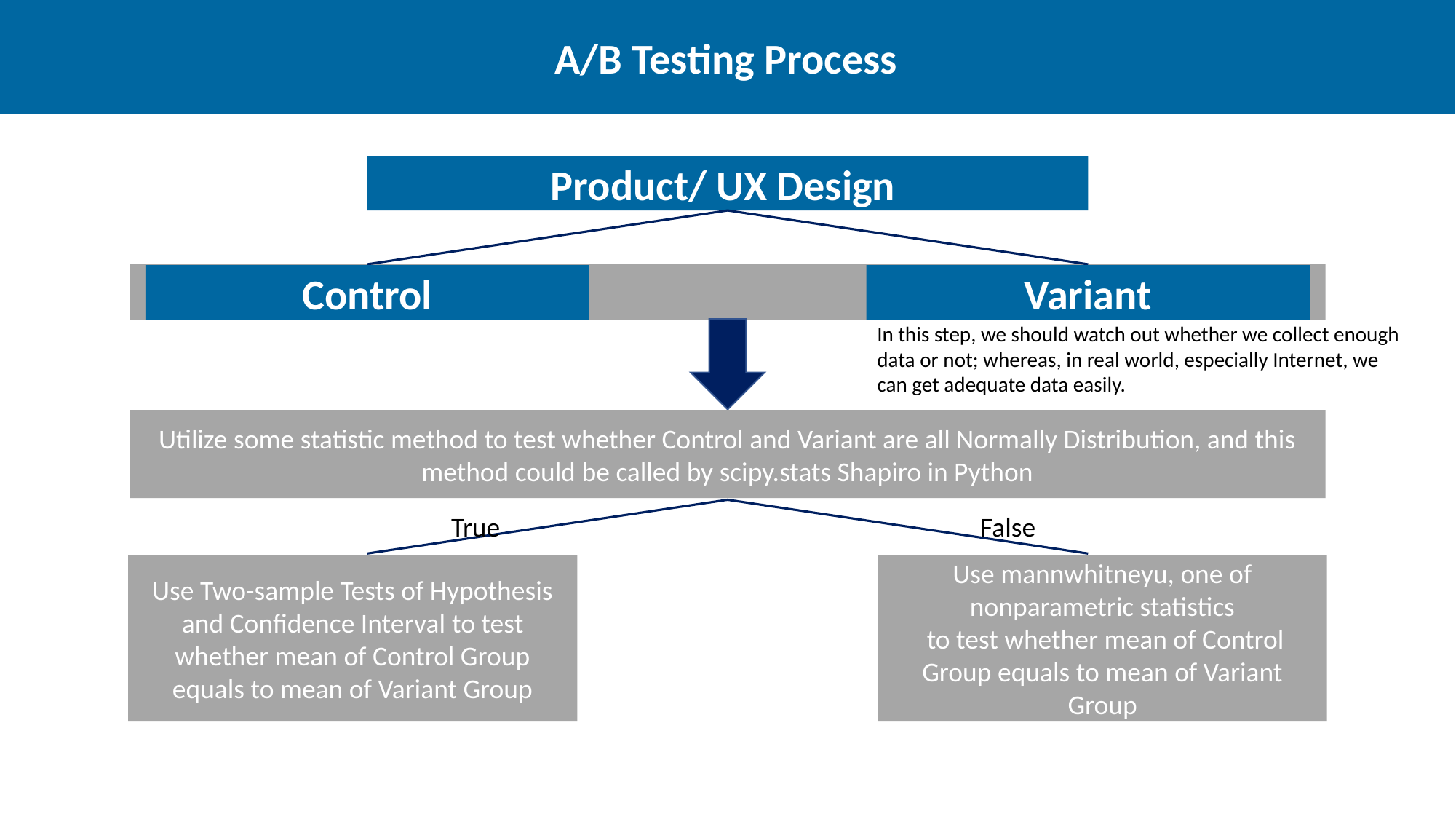

A/B Testing Process
Product/ UX Design

Control
Variant
In this step, we should watch out whether we collect enough data or not; whereas, in real world, especially Internet, we can get adequate data easily.

Utilize some statistic method to test whether Control and Variant are all Normally Distribution, and this method could be called by scipy.stats Shapiro in Python
True
False
Use mannwhitneyu, one of nonparametric statistics
 to test whether mean of Control Group equals to mean of Variant Group
Use Two-sample Tests of Hypothesis and Confidence Interval to test whether mean of Control Group equals to mean of Variant Group